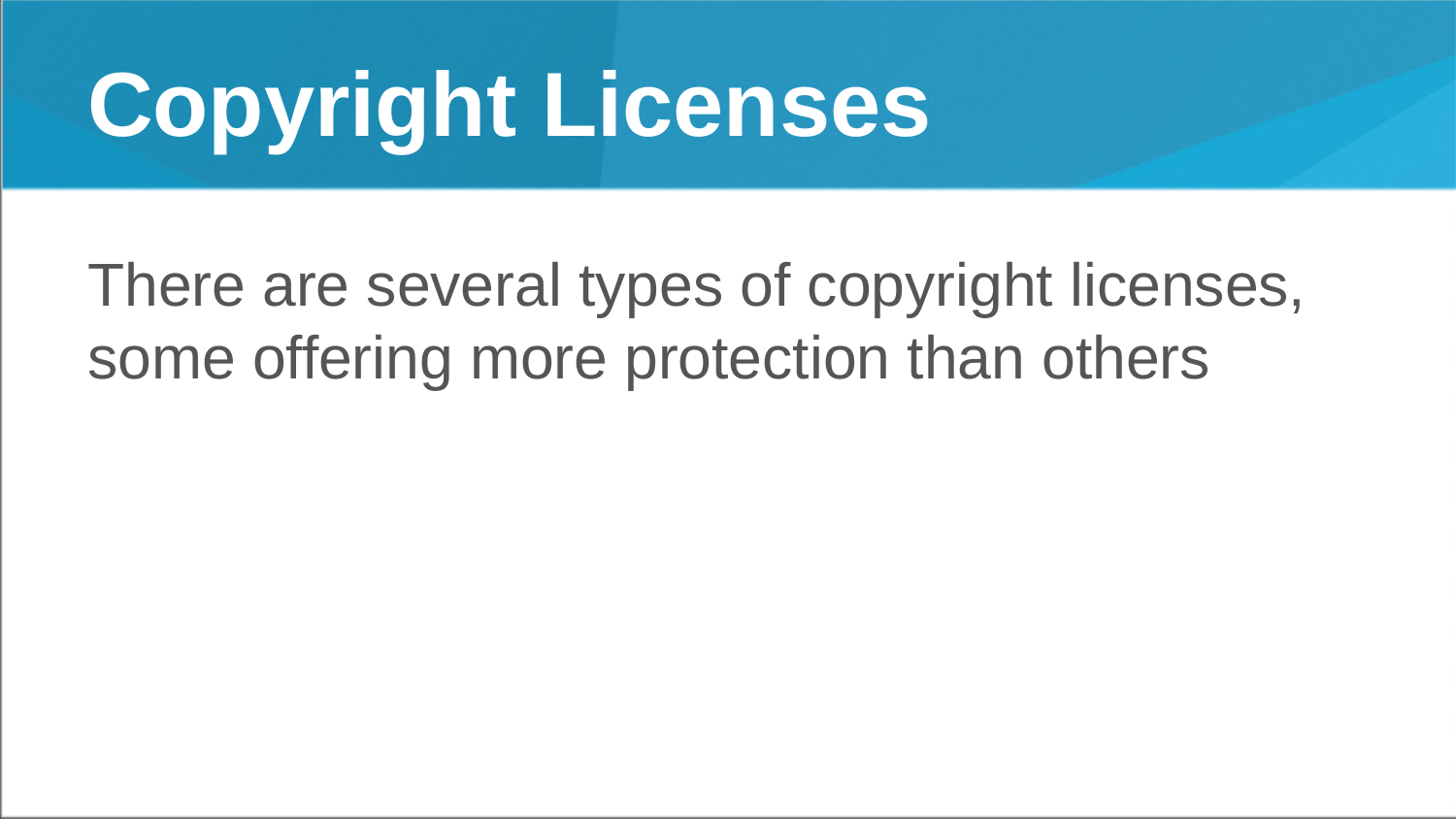

# Copyright Licenses
There are several types of copyright licenses, some offering more protection than others